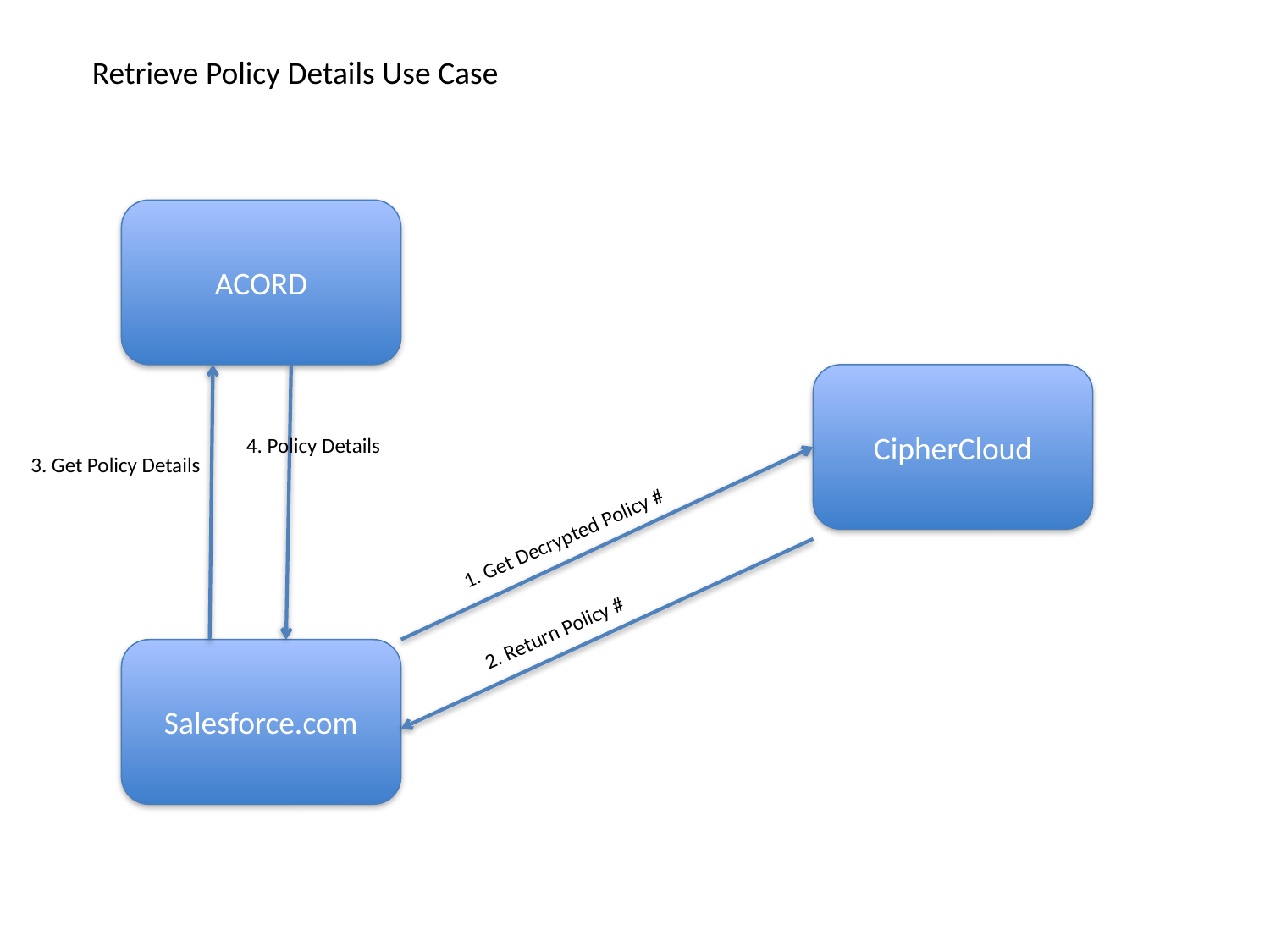

Retrieve Policy Details Use Case
ACORD
CipherCloud
4. Policy Details
3. Get Policy Details
1. Get Decrypted Policy #
2. Return Policy #
Salesforce.com